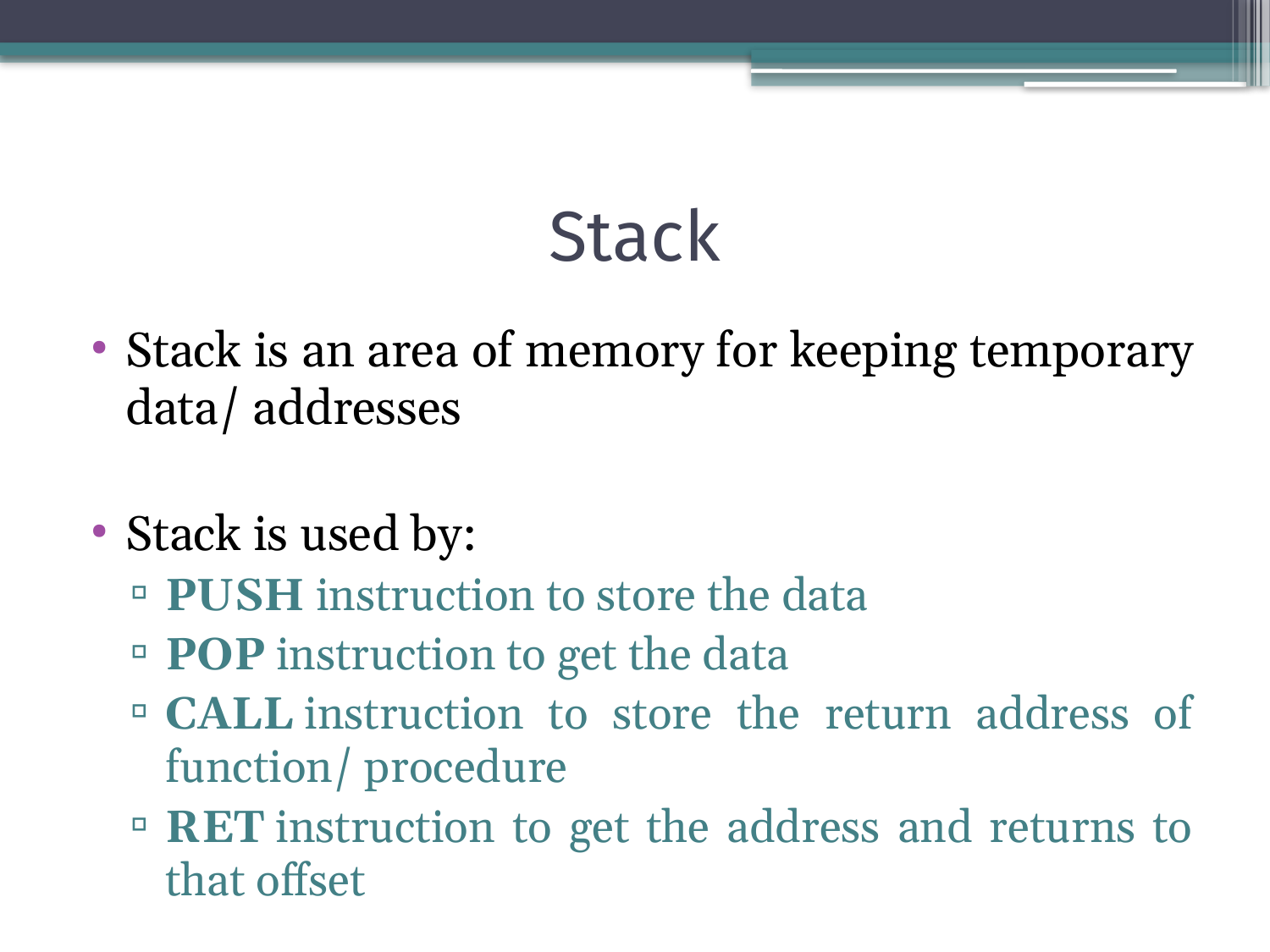

# Stack
Stack is an area of memory for keeping temporary data/ addresses

Stack is used by:
PUSH instruction to store the data
POP instruction to get the data
CALL instruction to store the return address of function/ procedure
RET instruction to get the address and returns to that offset